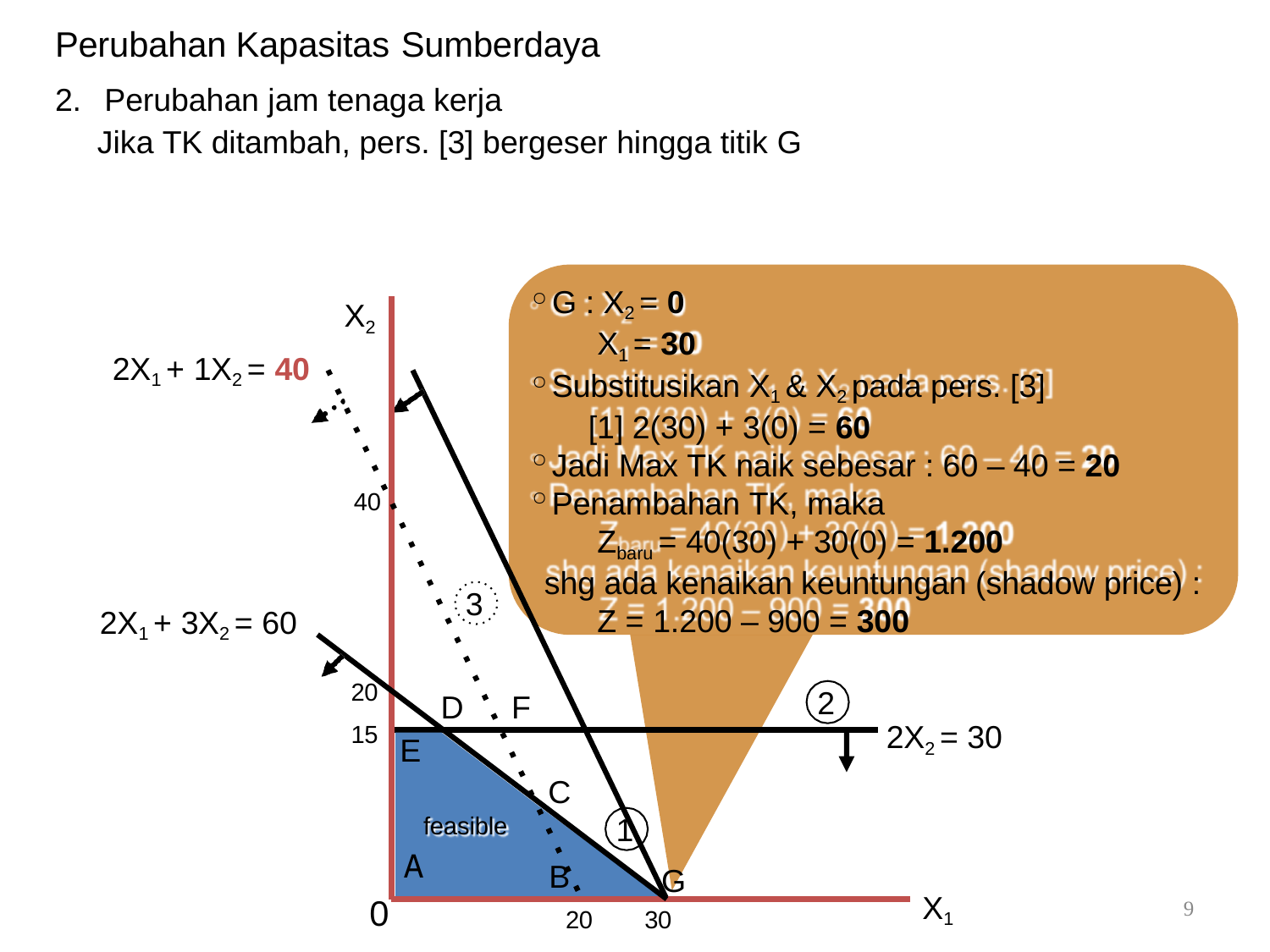

# Perubahan Kapasitas Sumberdaya
2.	Perubahan jam tenaga kerja
Jika TK ditambah, pers. [3] bergeser hingga titik G

G : X2 = 0
X1 = 30
Substitusikan X1 & X2 pada pers. [3]
[1] 2(30) + 3(0) = 60
Jadi Max TK naik sebesar : 60 – 40 = 20
Penambahan TK, maka
Zbaru = 40(30) + 30(0) = 1.200
shg ada kenaikan keuntungan (shadow price) :
Z = 1.200 – 900 = 300

X2

2X1 + 1X2 = 40

40

3
2X1 + 3X2 = 60

20
15

2
D	F
2X2 = 30
E

C

feasible
1
A
B
20
G
30
X1
0
9